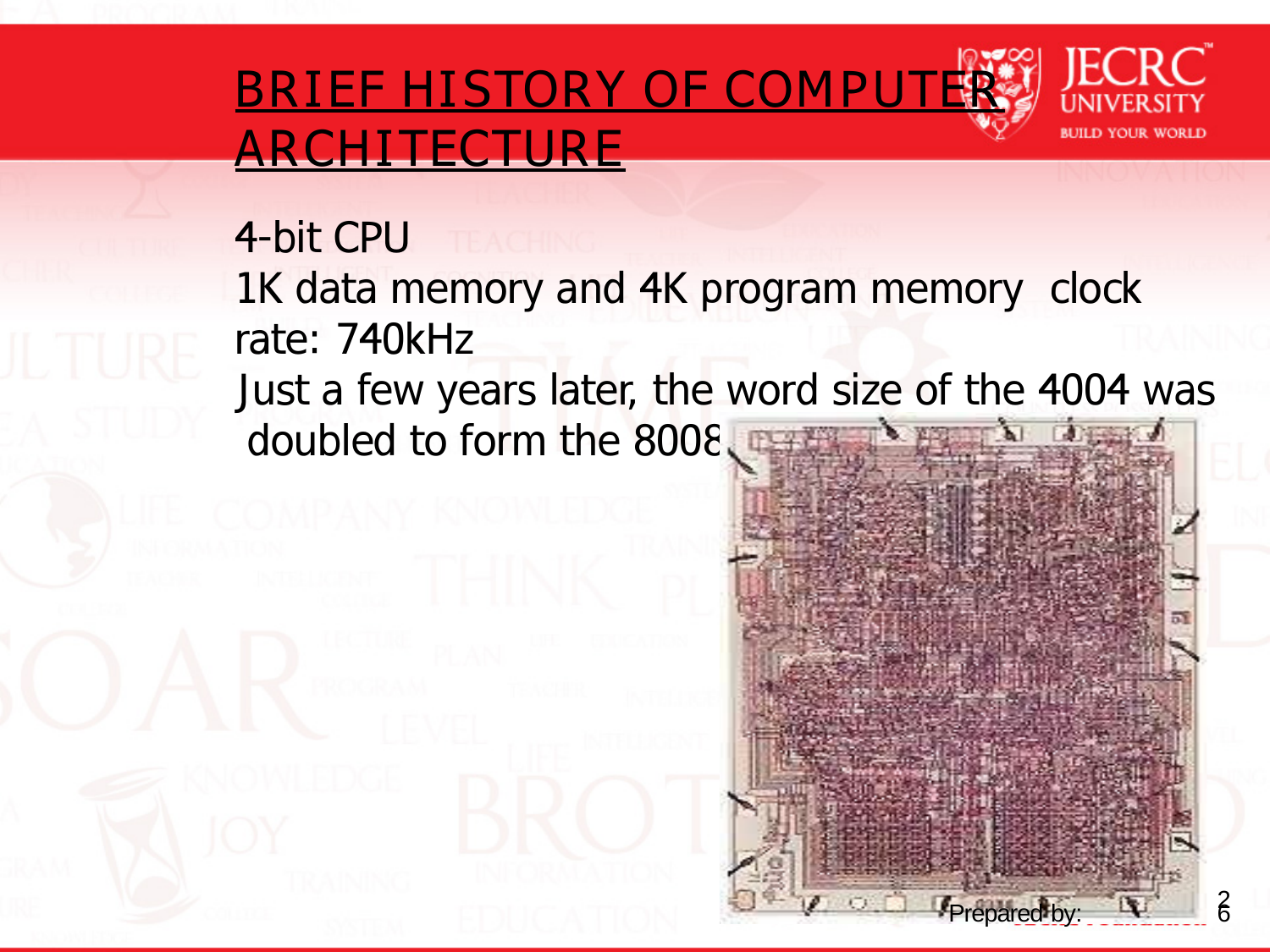

BRIEF HISTORY OF COMPUTER ARCHITECTURE
4-bit CPU
1K data memory and 4K program memory  clock rate: 740kHz
Just a few years later, the word size of the 4004 was  doubled to form the 8008.

Prepared by:
26